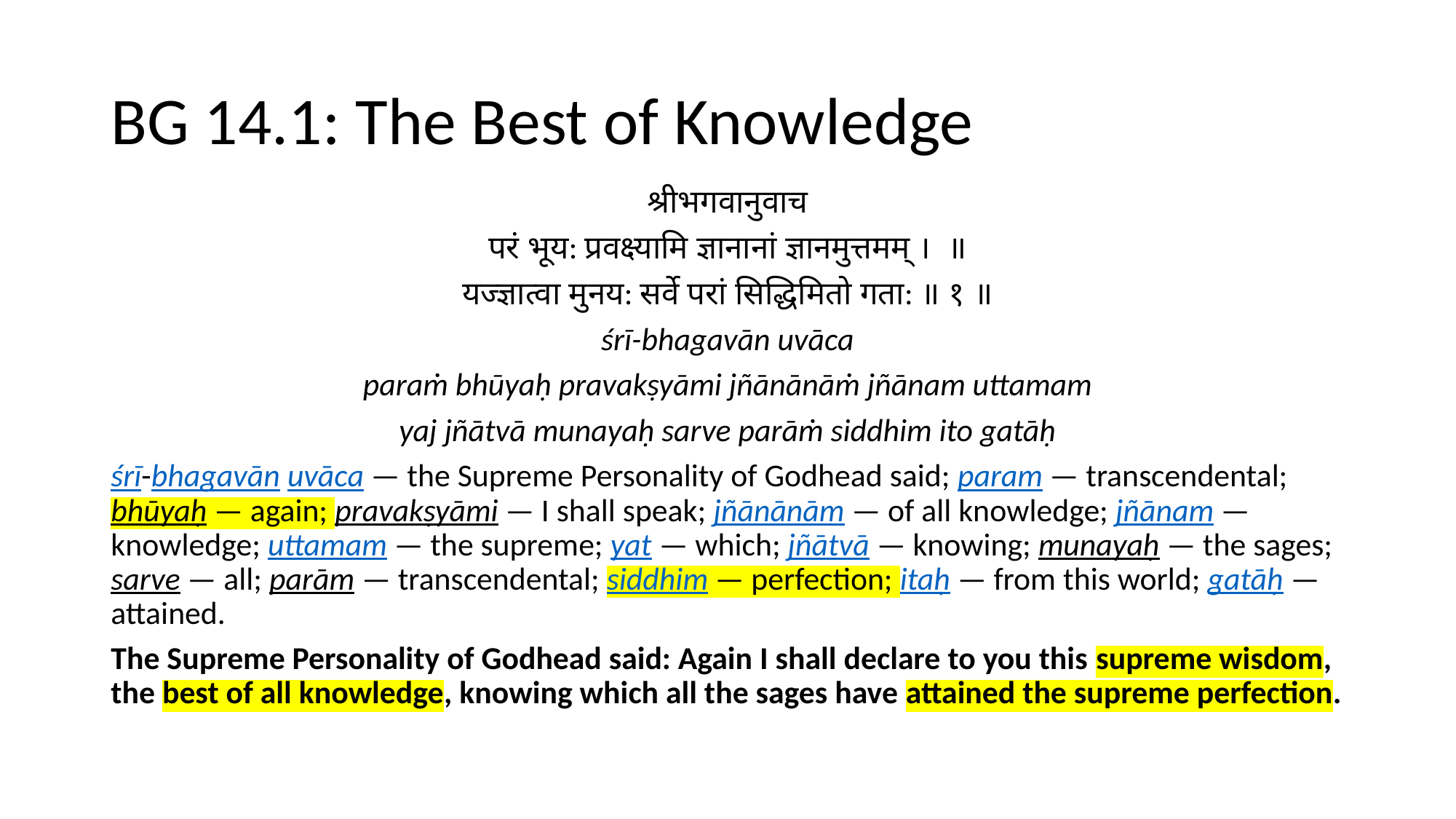

# BG 14.1: The Best of Knowledge
श्रीभगवानुवाच
परं भूय: प्रवक्ष्यामि ज्ञानानां ज्ञानमुत्तमम् । ‍‍ ॥
यज्ज्ञात्वा मुनय: सर्वे परां सिद्धिमितो गता: ॥ १ ॥
śrī-bhagavān uvāca
paraṁ bhūyaḥ pravakṣyāmi jñānānāṁ jñānam uttamam
yaj jñātvā munayaḥ sarve parāṁ siddhim ito gatāḥ
śrī-bhagavān uvāca — the Supreme Personality of Godhead said; param — transcendental; bhūyaḥ — again; pravakṣyāmi — I shall speak; jñānānām — of all knowledge; jñānam — knowledge; uttamam — the supreme; yat — which; jñātvā — knowing; munayaḥ — the sages; sarve — all; parām — transcendental; siddhim — perfection; itaḥ — from this world; gatāḥ — attained.
The Supreme Personality of Godhead said: Again I shall declare to you this supreme wisdom, the best of all knowledge, knowing which all the sages have attained the supreme perfection.